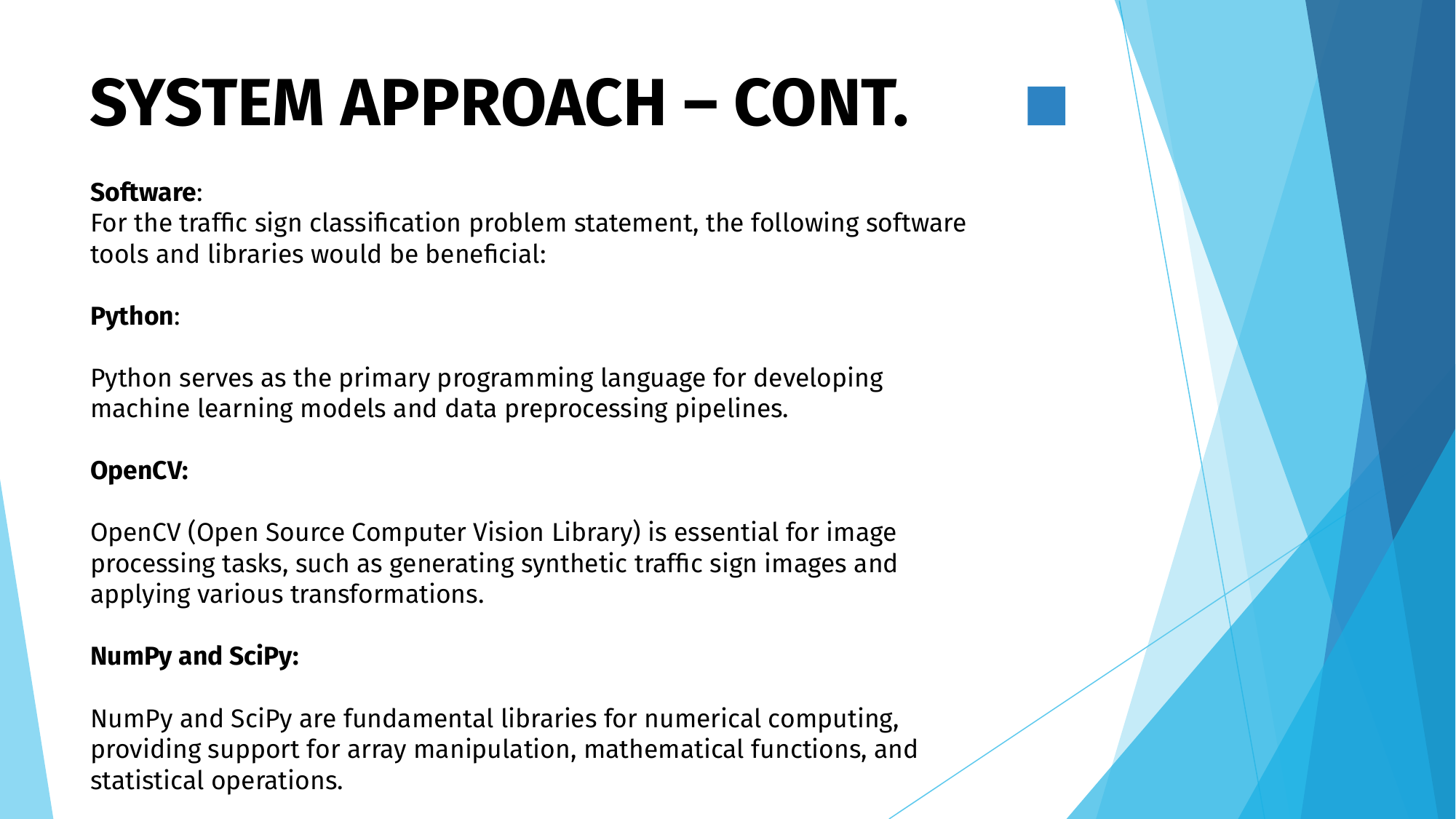

# SYSTEM APPROACH – CONT.

Software:
For the traffic sign classification problem statement, the following software tools and libraries would be beneficial:

Python:

Python serves as the primary programming language for developing machine learning models and data preprocessing pipelines.

OpenCV:

OpenCV (Open Source Computer Vision Library) is essential for image processing tasks, such as generating synthetic traffic sign images and applying various transformations.

NumPy and SciPy:

NumPy and SciPy are fundamental libraries for numerical computing, providing support for array manipulation, mathematical functions, and statistical operations.

7